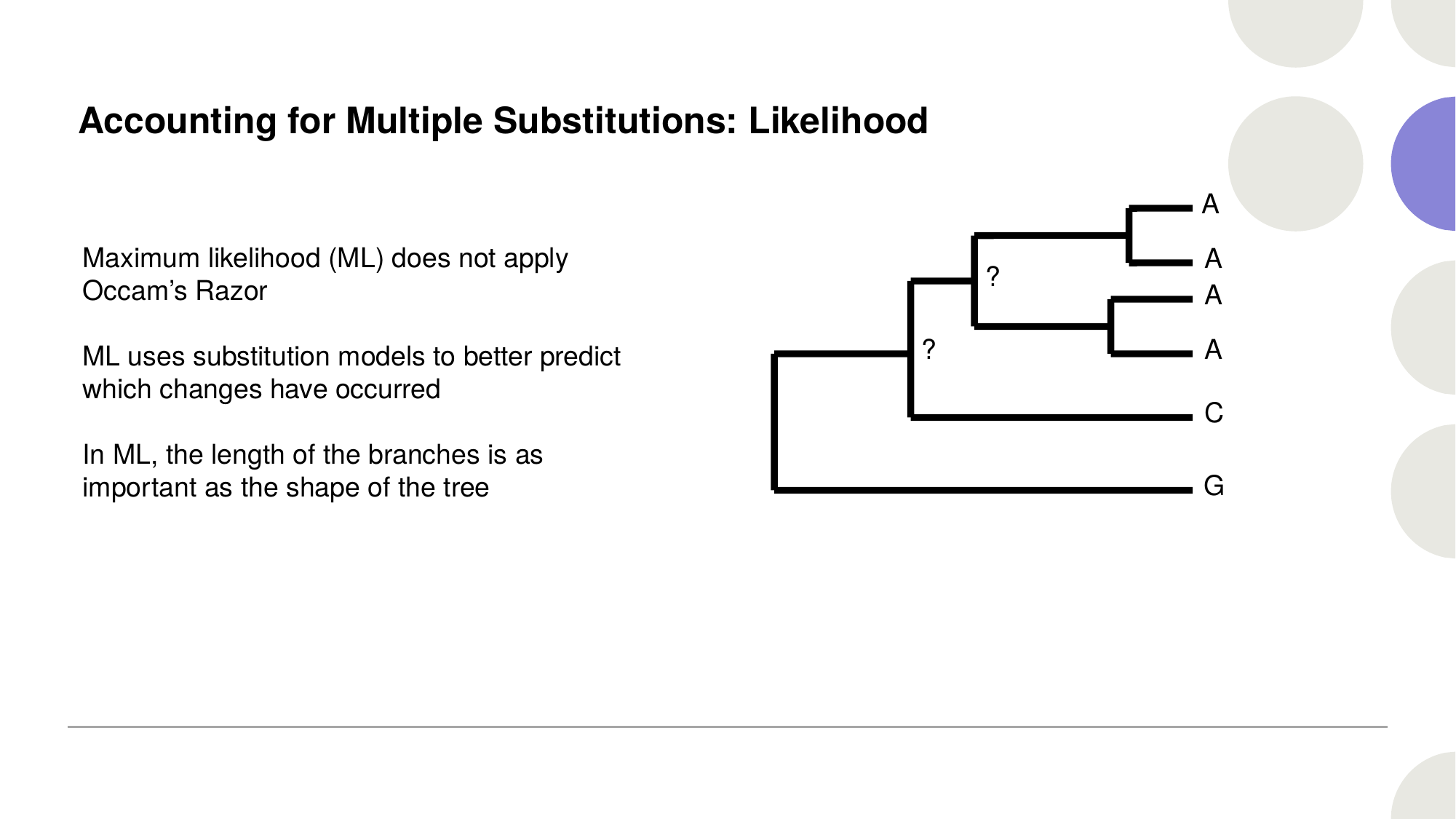

# Accounting for Multiple Substitutions: Likelihood
A

A
?

A

?

A

C

G

Maximum likelihood (ML) does not apply Occam’s Razor

ML uses substitution models to better predict which changes have occurred

In ML, the length of the branches is as important as the shape of the tree